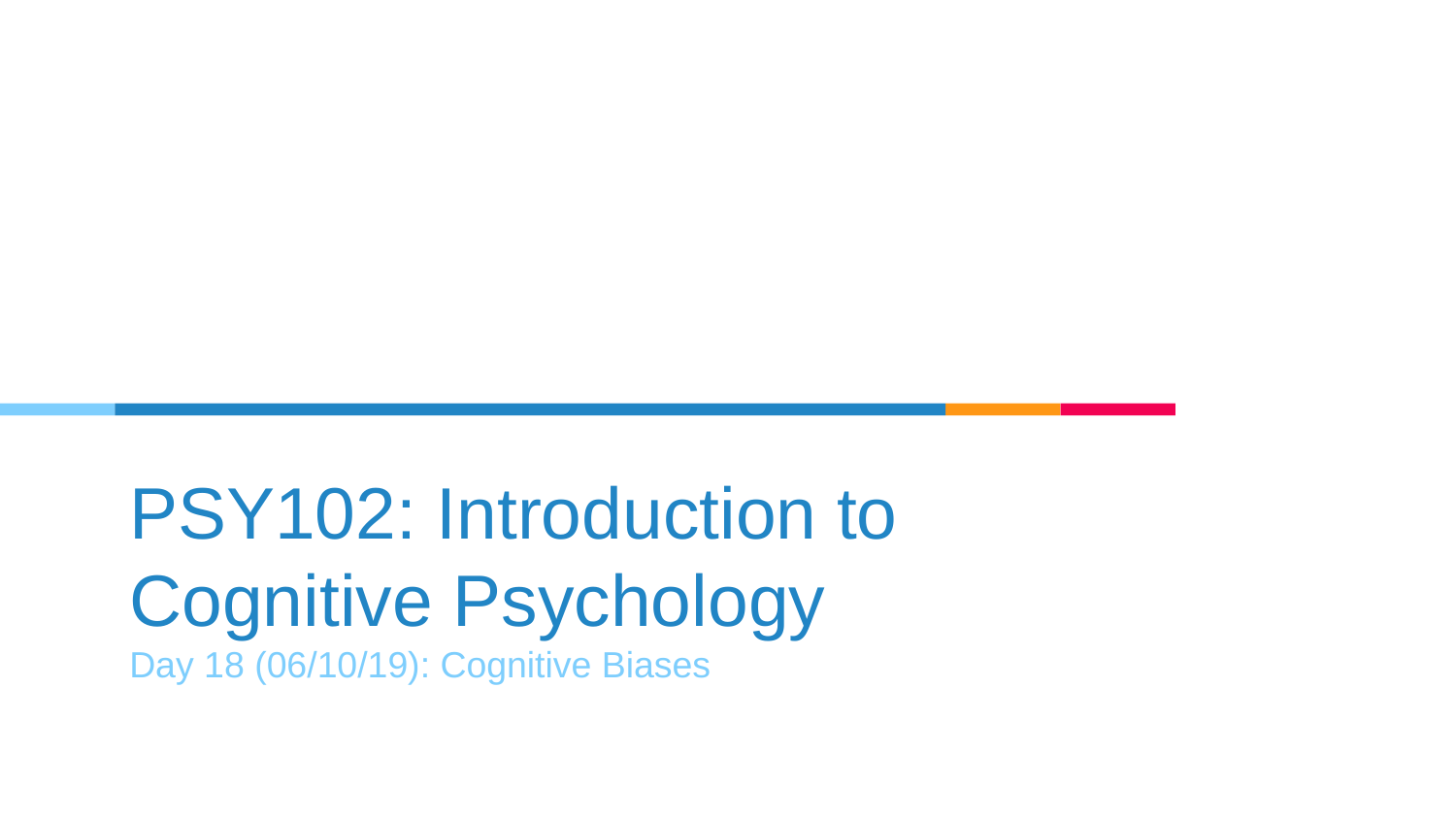

# PSY102: Introduction to Cognitive Psychology
Day 18 (06/10/19): Cognitive Biases